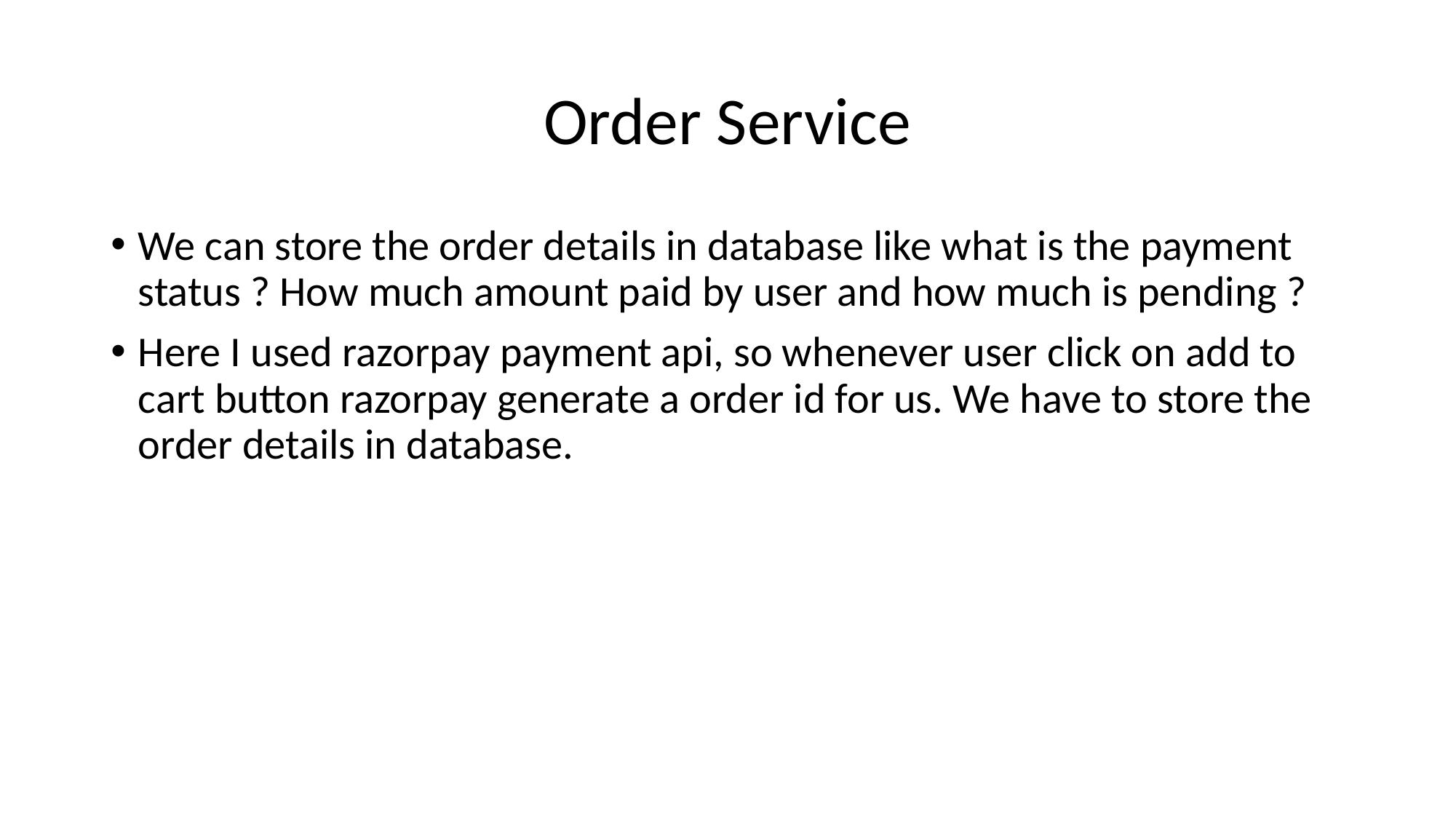

# Order Service
We can store the order details in database like what is the payment status ? How much amount paid by user and how much is pending ?
Here I used razorpay payment api, so whenever user click on add to cart button razorpay generate a order id for us. We have to store the order details in database.